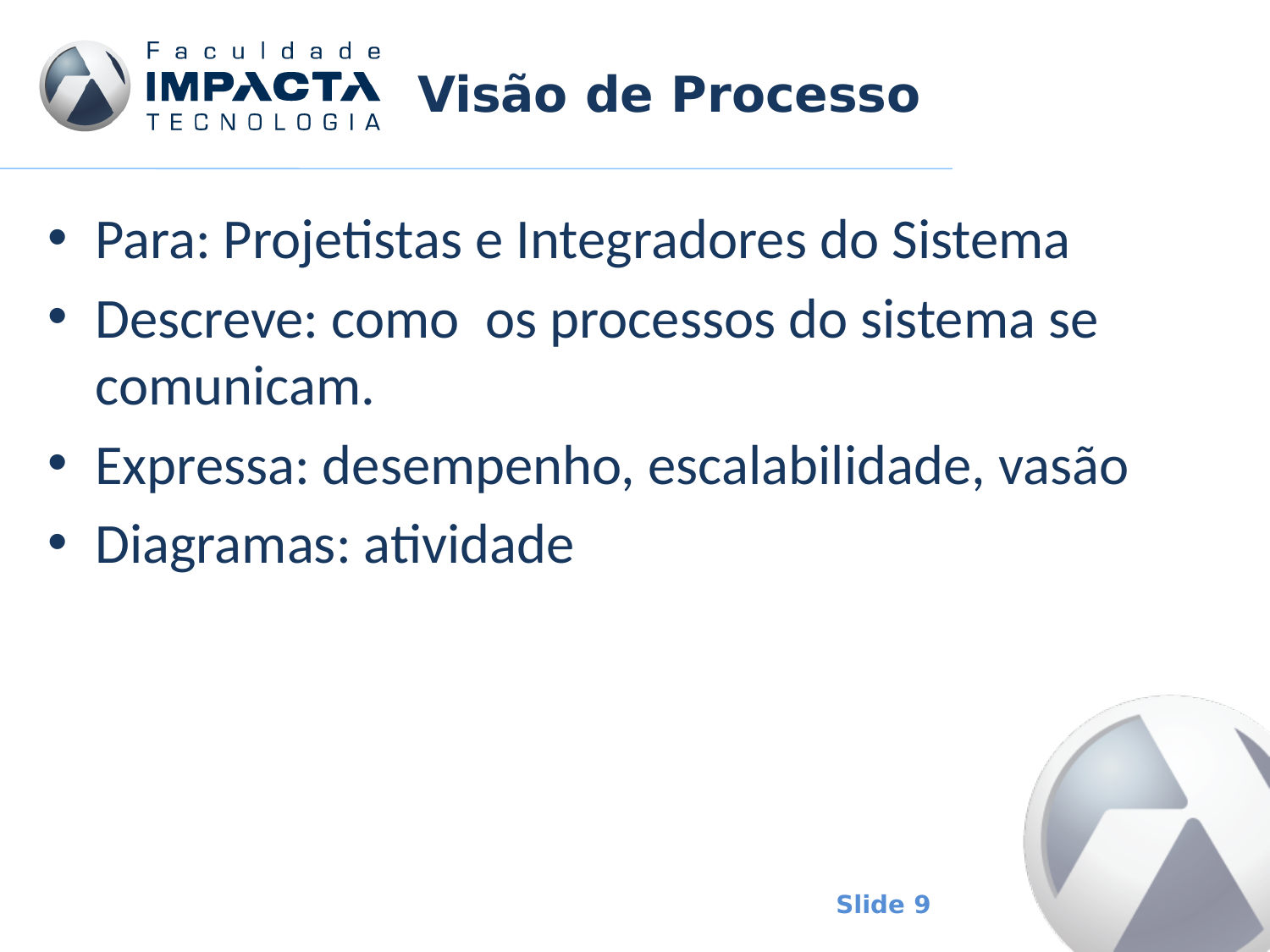

# Visão de Processo
Para: Projetistas e Integradores do Sistema
Descreve: como  os processos do sistema se comunicam.
Expressa: desempenho, escalabilidade, vasão
Diagramas: atividade